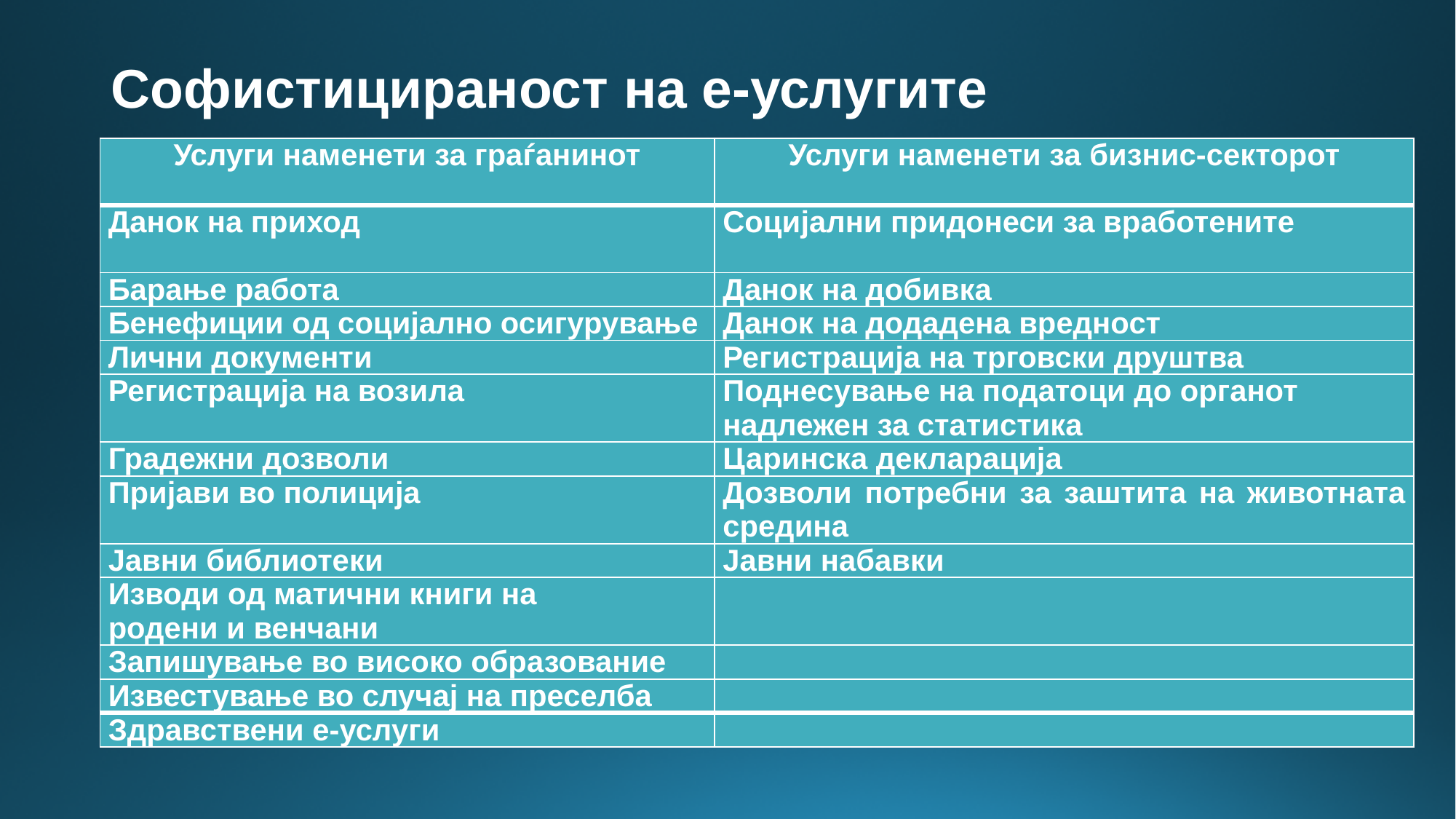

# Софистицираност на е-услугите
| Услуги наменети за граѓанинот | Услуги наменети за бизнис-секторот |
| --- | --- |
| Данок на приход | Социјални придонеси за вработените |
| Барање работа | Данок на добивка |
| Бенефиции од социјално осигурување | Данок на додадена вредност |
| Лични документи | Регистрација на трговски друштва |
| Регистрација на возила | Поднесување на податоци до органот надлежен за статистика |
| Градежни дозволи | Царинска декларација |
| Пријави во полиција | Дозволи потребни за заштита на животната средина |
| Јавни библиотеки | Јавни набавки |
| Изводи од матични книги на родени и венчани |  |
| Запишување во високо образование |  |
| Известување во случај на преселба |  |
| Здравствени е-услуги |  |